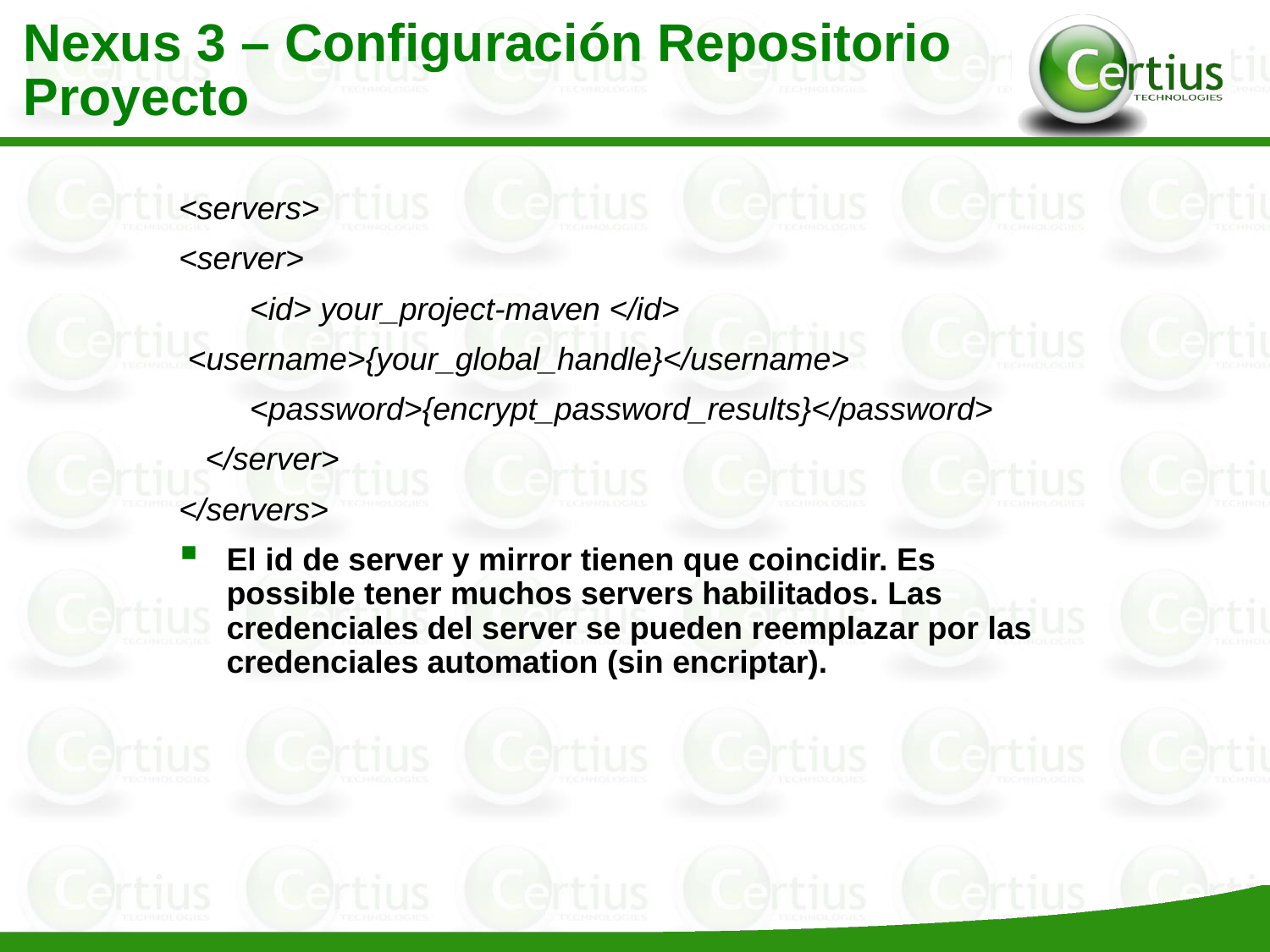

Nexus 3 – Configuración Repositorio Proyecto
<servers>
<server>
        <id> your_project-maven </id>
 <username>{your_global_handle}</username>
        <password>{encrypt_password_results}</password>
   </server>
</servers>
El id de server y mirror tienen que coincidir. Es possible tener muchos servers habilitados. Las credenciales del server se pueden reemplazar por las credenciales automation (sin encriptar).